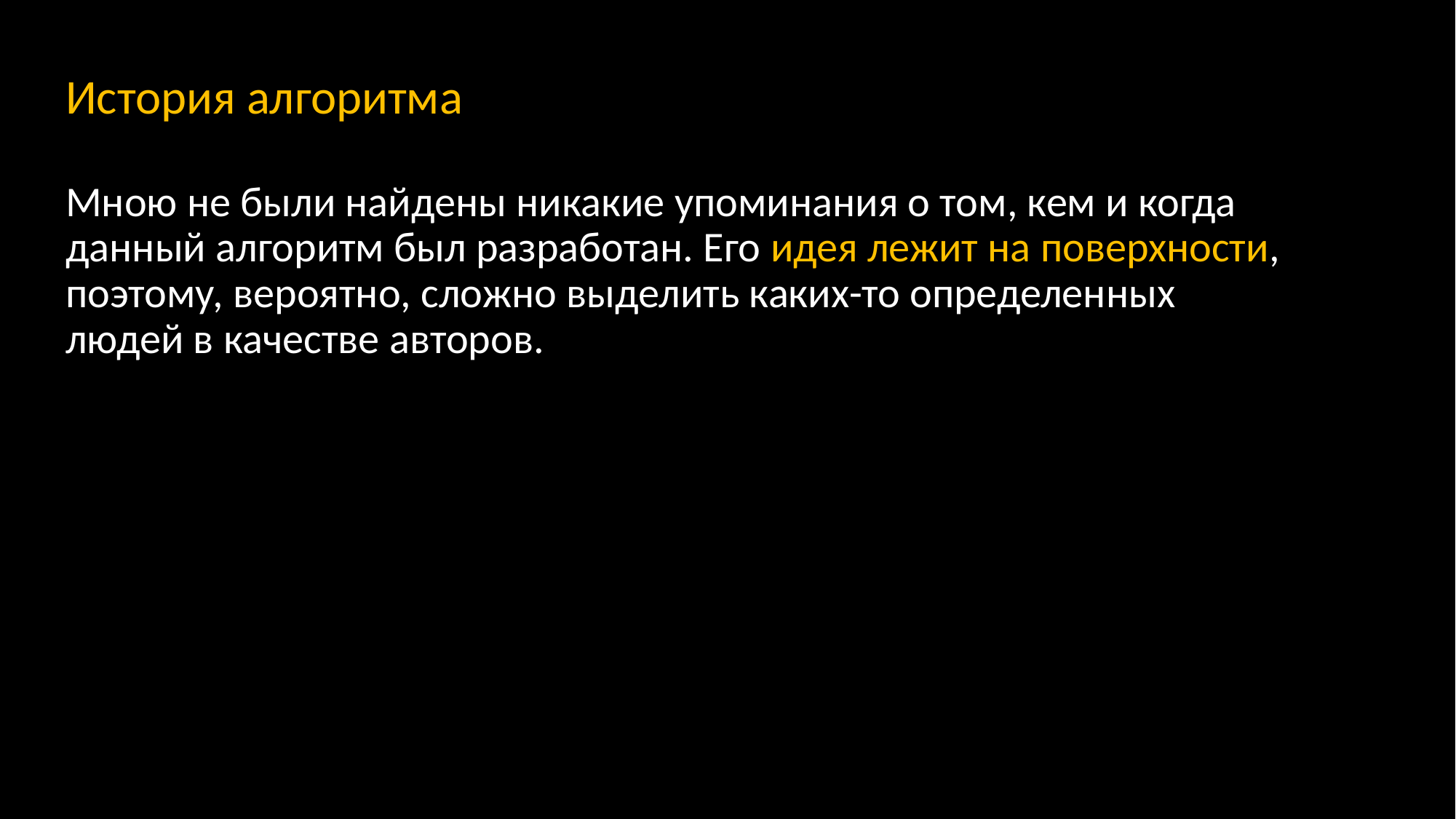

# История алгоритма
Мною не были найдены никакие упоминания о том, кем и когда данный алгоритм был разработан. Его идея лежит на поверхности, поэтому, вероятно, сложно выделить каких-то определенных людей в качестве авторов.